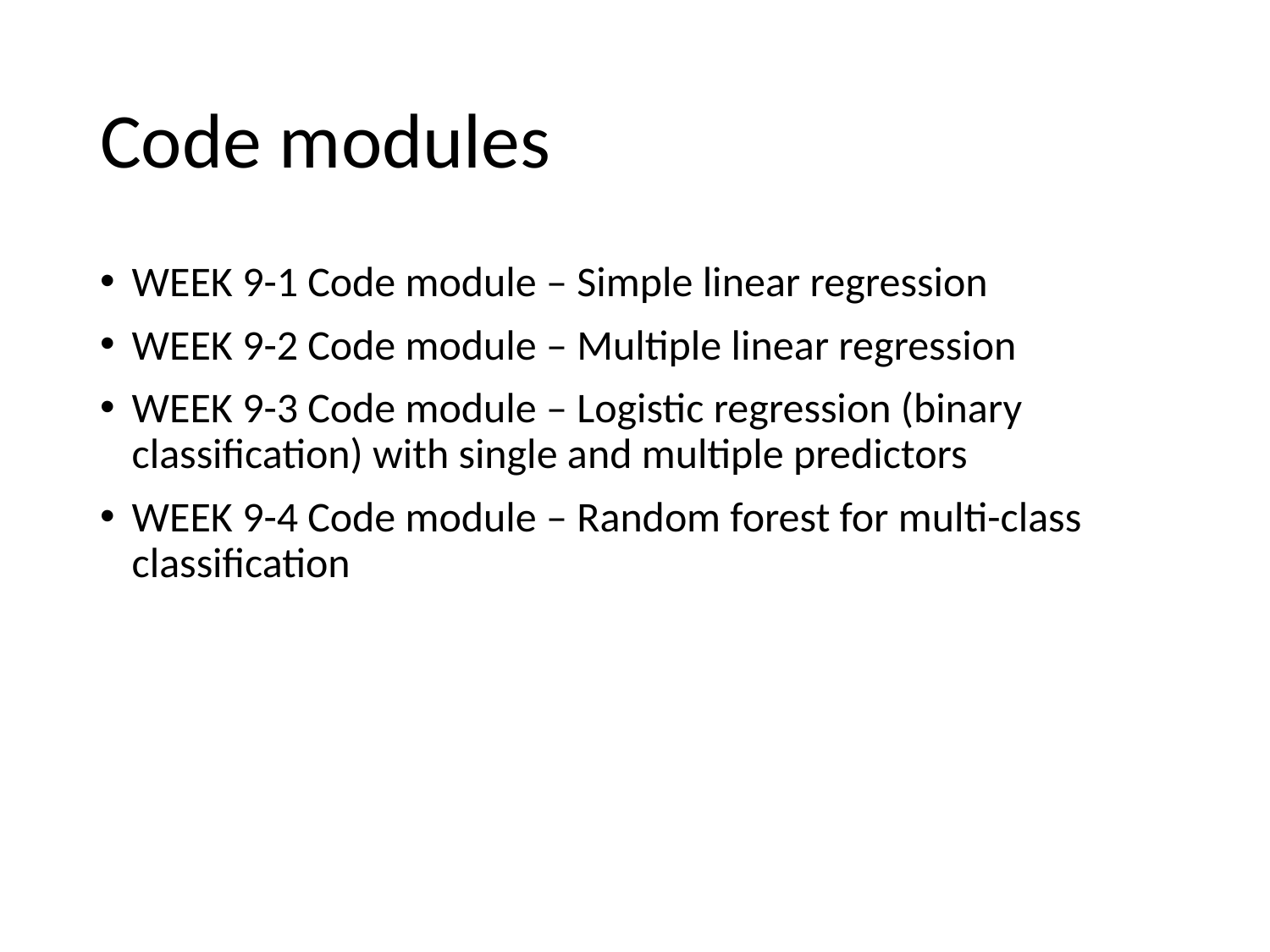

# Code modules
WEEK 9-1 Code module – Simple linear regression
WEEK 9-2 Code module – Multiple linear regression
WEEK 9-3 Code module – Logistic regression (binary classification) with single and multiple predictors
WEEK 9-4 Code module – Random forest for multi-class classification